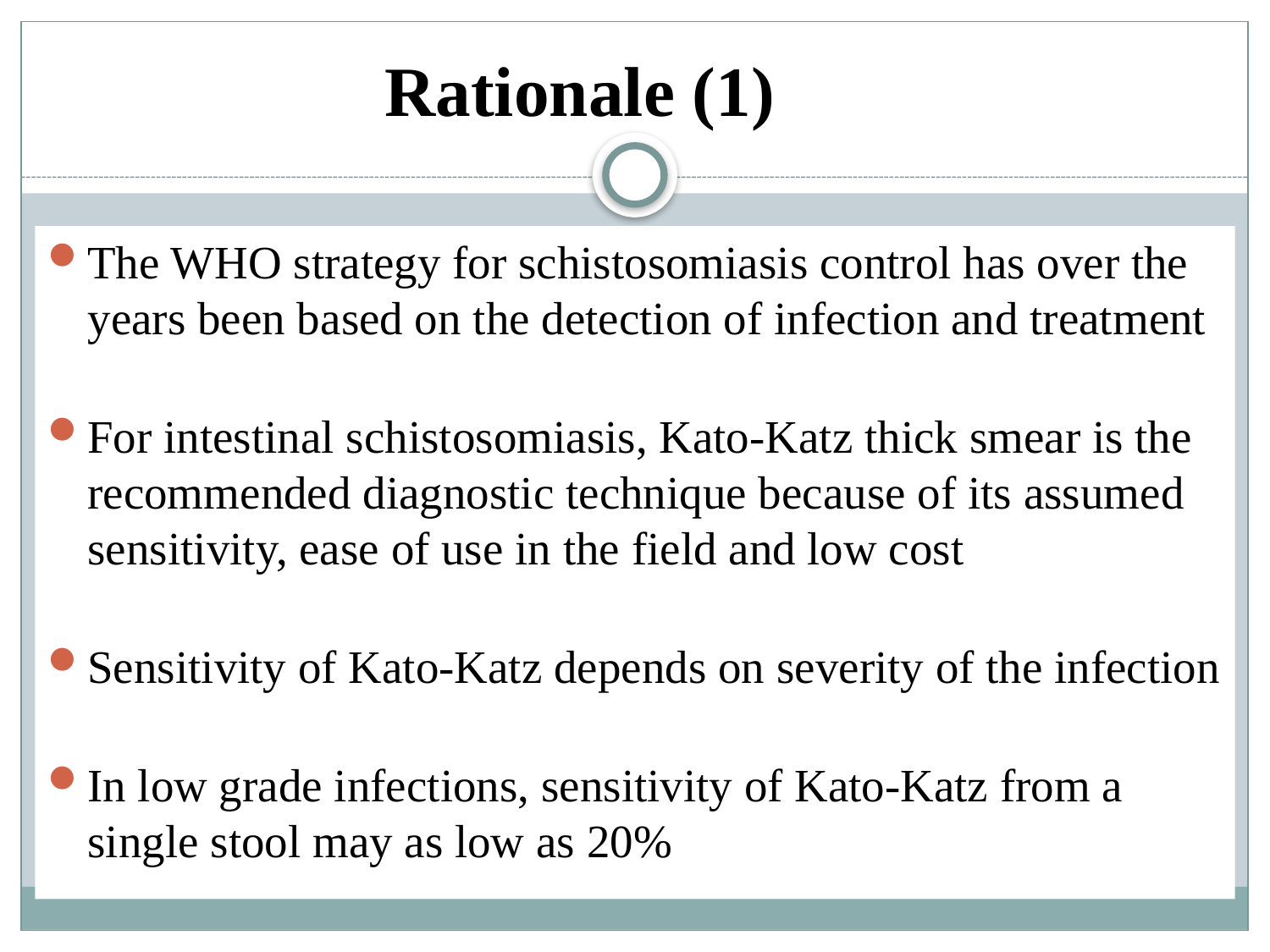

# Rationale (1)
The WHO strategy for schistosomiasis control has over the years been based on the detection of infection and treatment

For intestinal schistosomiasis, Kato-Katz thick smear is the recommended diagnostic technique because of its assumed sensitivity, ease of use in the field and low cost

Sensitivity of Kato-Katz depends on severity of the infection

In low grade infections, sensitivity of Kato-Katz from a single stool may as low as 20%